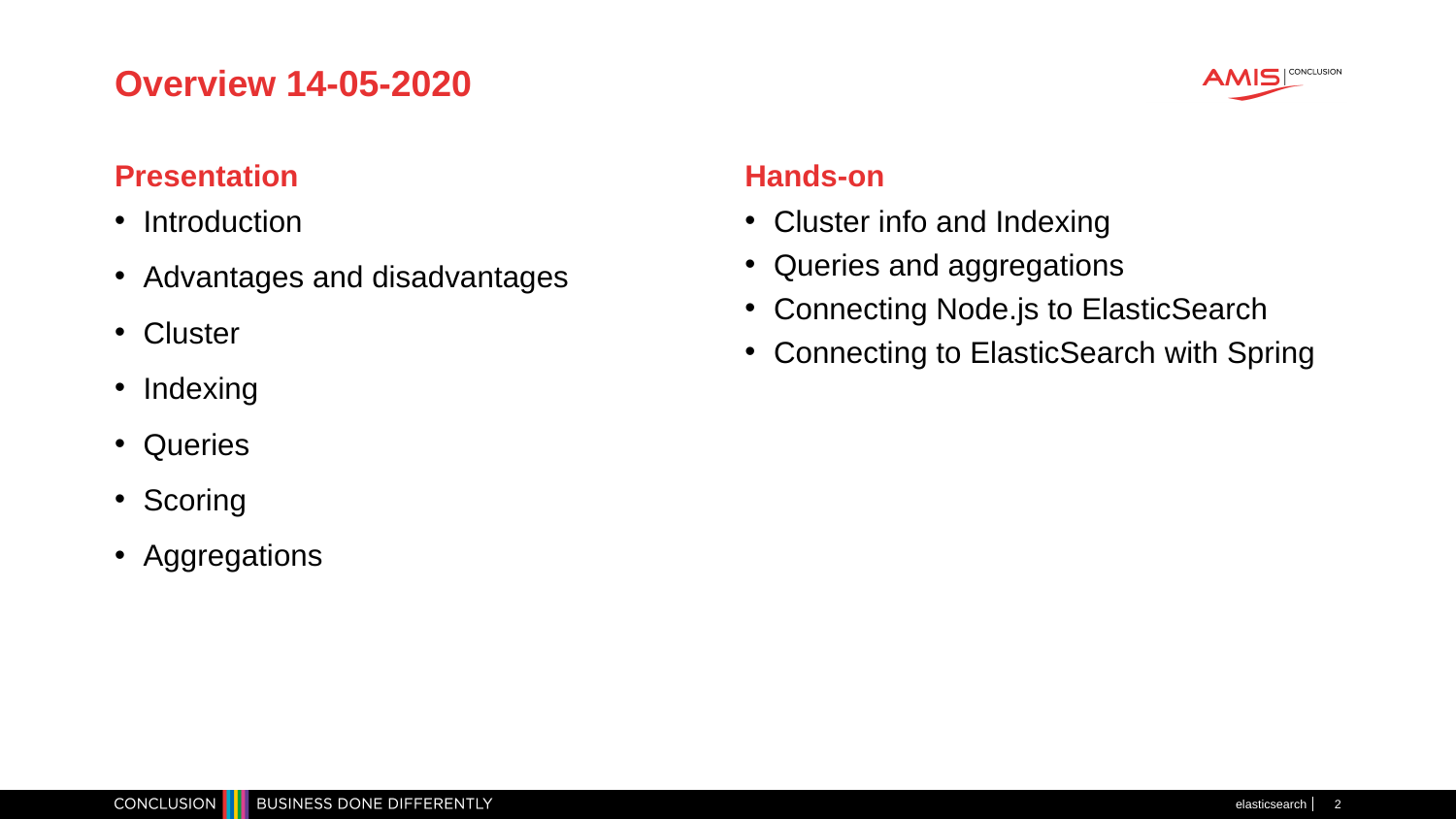

# Overview 14-05-2020
Presentation
Hands-on

Introduction
Advantages and disadvantages
Cluster
Indexing
Queries
Scoring
Aggregations

Cluster info and Indexing
Queries and aggregations
Connecting Node.js to ElasticSearch
Connecting to ElasticSearch with Spring
elasticsearch
2